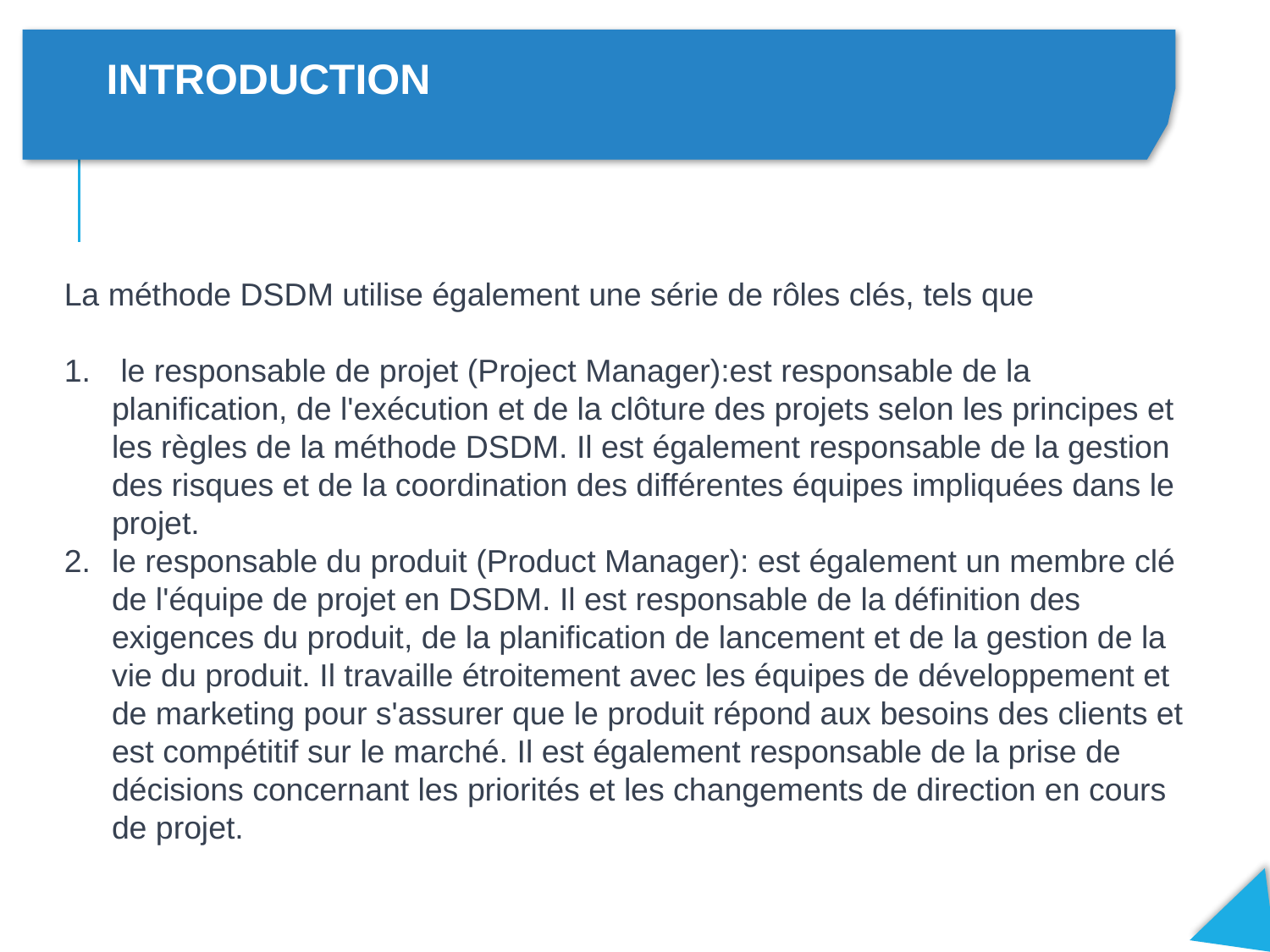

INTRODUCTION
La méthode DSDM utilise également une série de rôles clés, tels que

 le responsable de projet (Project Manager):est responsable de la planification, de l'exécution et de la clôture des projets selon les principes et les règles de la méthode DSDM. Il est également responsable de la gestion des risques et de la coordination des différentes équipes impliquées dans le projet.
le responsable du produit (Product Manager): est également un membre clé de l'équipe de projet en DSDM. Il est responsable de la définition des exigences du produit, de la planification de lancement et de la gestion de la vie du produit. Il travaille étroitement avec les équipes de développement et de marketing pour s'assurer que le produit répond aux besoins des clients et est compétitif sur le marché. Il est également responsable de la prise de décisions concernant les priorités et les changements de direction en cours de projet.